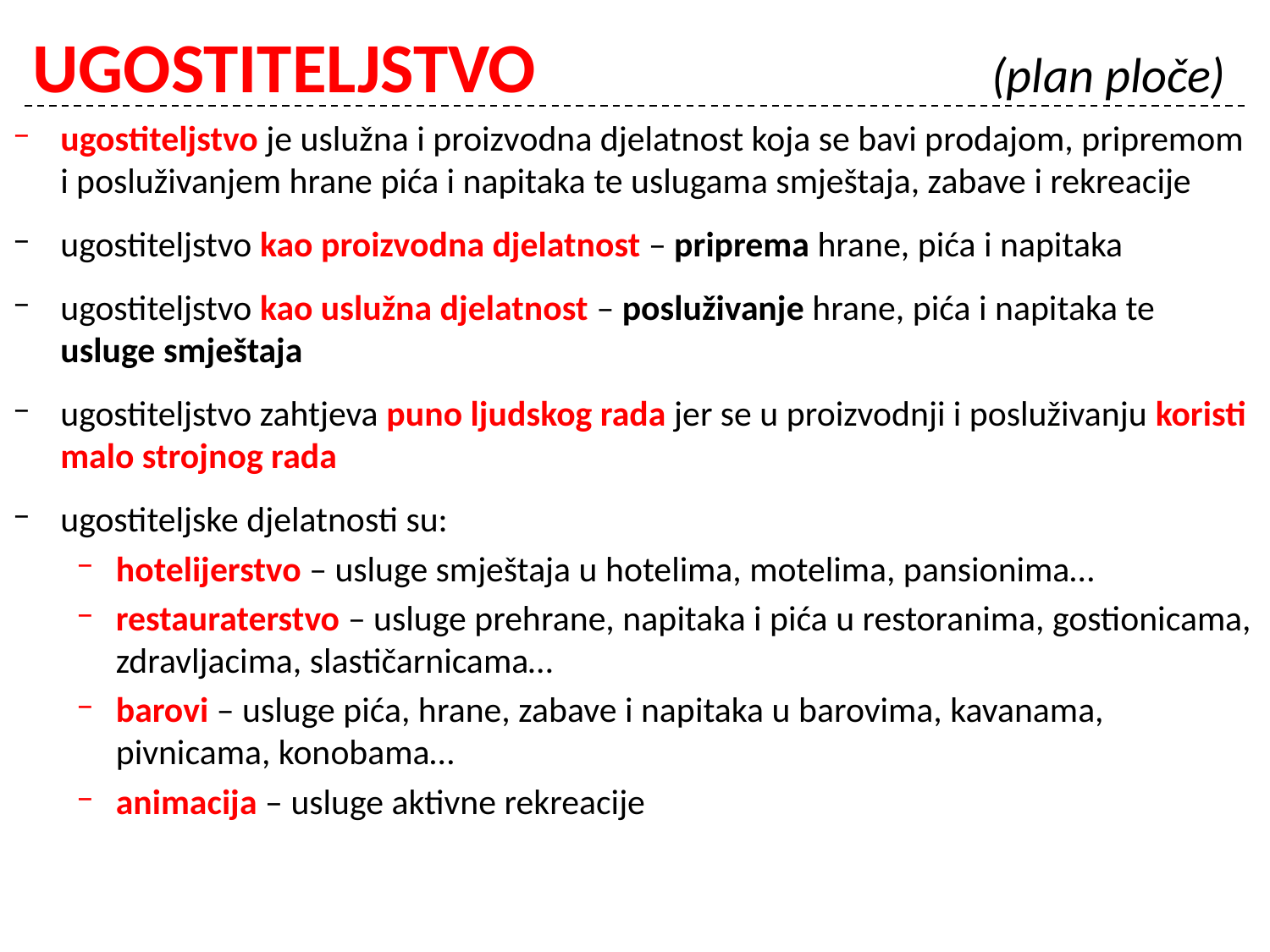

# UGOSTITELJSTVO				     (plan ploče)
ugostiteljstvo je uslužna i proizvodna djelatnost koja se bavi prodajom, pripremom i posluživanjem hrane pića i napitaka te uslugama smještaja, zabave i rekreacije
ugostiteljstvo kao proizvodna djelatnost – priprema hrane, pića i napitaka
ugostiteljstvo kao uslužna djelatnost – posluživanje hrane, pića i napitaka te usluge smještaja
ugostiteljstvo zahtjeva puno ljudskog rada jer se u proizvodnji i posluživanju koristi malo strojnog rada
ugostiteljske djelatnosti su:
hotelijerstvo – usluge smještaja u hotelima, motelima, pansionima…
restauraterstvo – usluge prehrane, napitaka i pića u restoranima, gostionicama, zdravljacima, slastičarnicama…
barovi – usluge pića, hrane, zabave i napitaka u barovima, kavanama, pivnicama, konobama…
animacija – usluge aktivne rekreacije